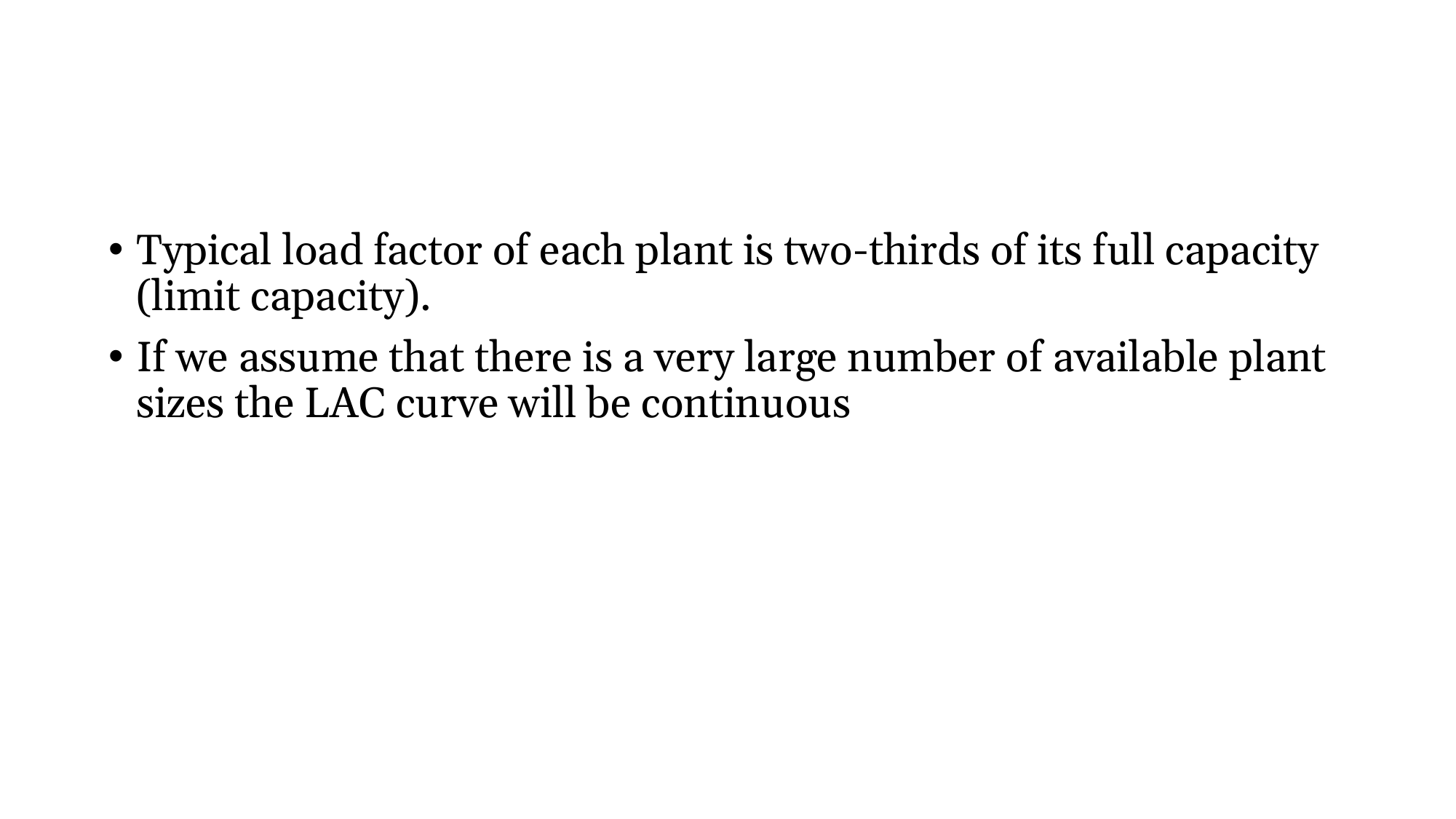

Typical load factor of each plant is two-thirds of its full capacity (limit capacity).
If we assume that there is a very large number of available plant sizes the LAC curve will be continuous